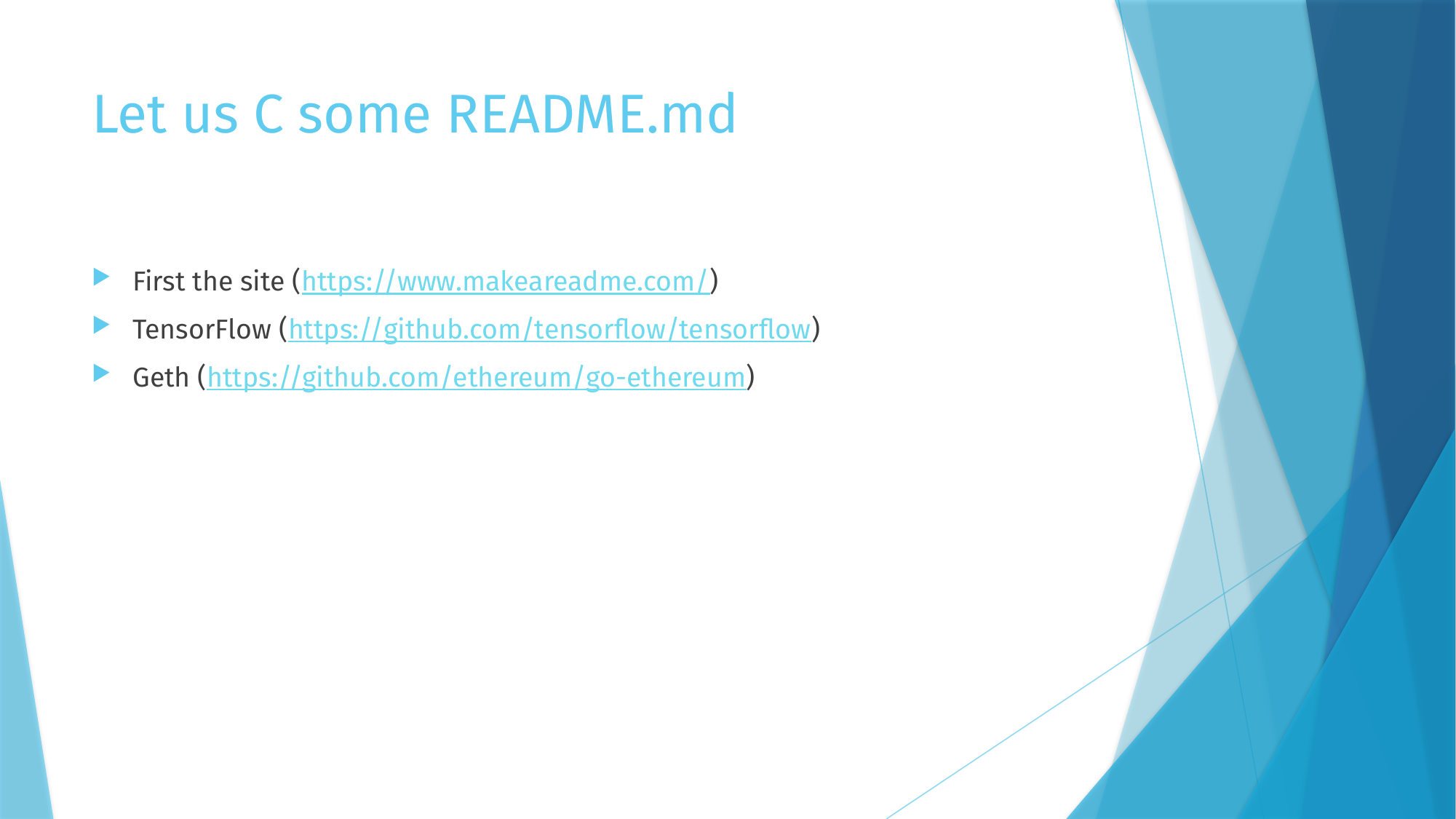

# Let us C some README.md
First the site (https://www.makeareadme.com/)
TensorFlow (https://github.com/tensorflow/tensorflow)
Geth (https://github.com/ethereum/go-ethereum)